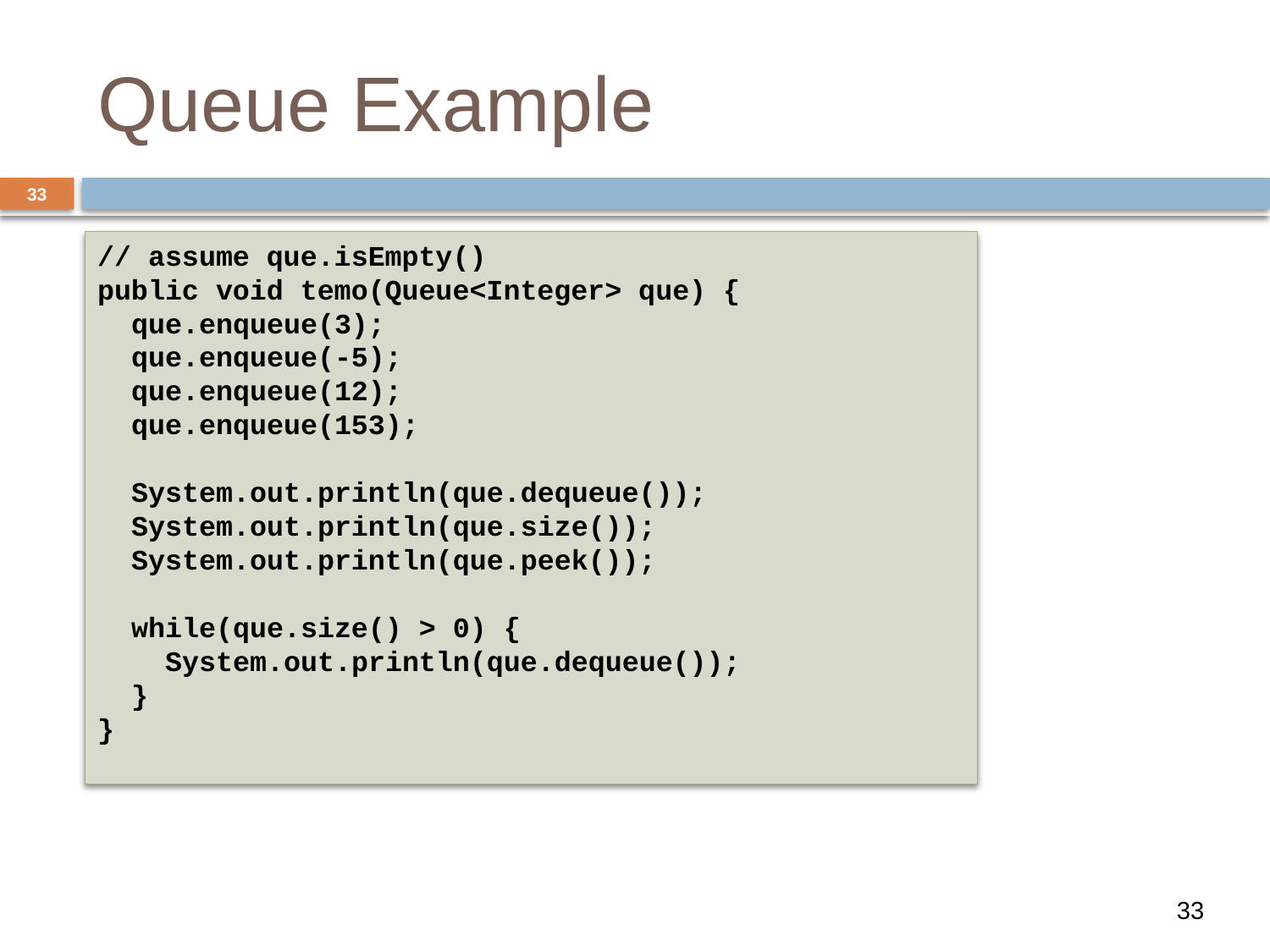

# Queue Example
33
// assume que.isEmpty()
public void temo(Queue<Integer> que) {
  que.enqueue(3);
  que.enqueue(-5);
  que.enqueue(12);
  que.enqueue(153);

  System.out.println(que.dequeue());
  System.out.println(que.size());
  System.out.println(que.peek());

  while(que.size() > 0) {
    System.out.println(que.dequeue());
  }
}